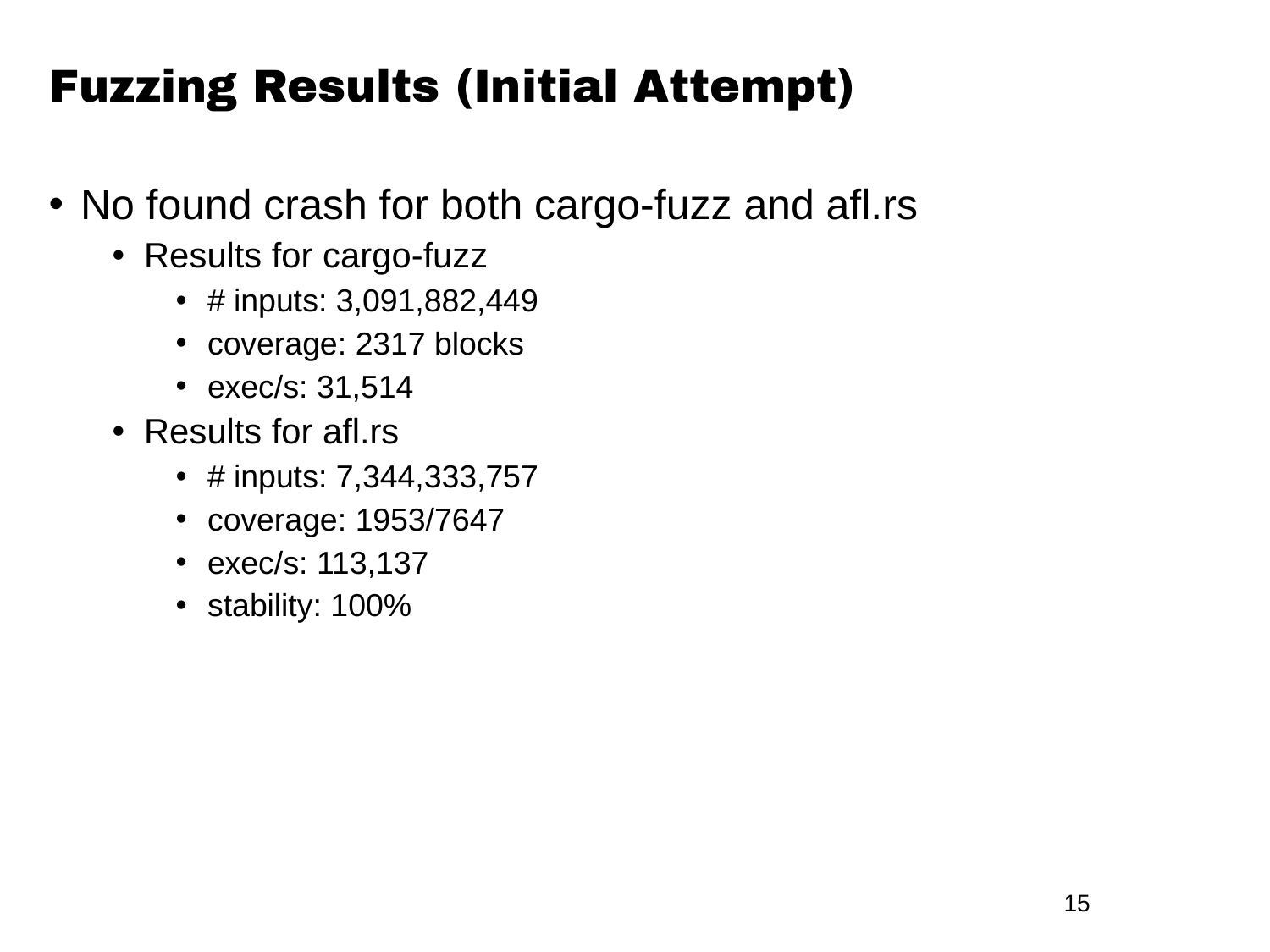

# Fuzzing Results (Initial Attempt)
No found crash for both cargo-fuzz and afl.rs
Results for cargo-fuzz
# inputs: 3,091,882,449
coverage: 2317 blocks
exec/s: 31,514
Results for afl.rs
# inputs: 7,344,333,757
coverage: 1953/7647
exec/s: 113,137
stability: 100%